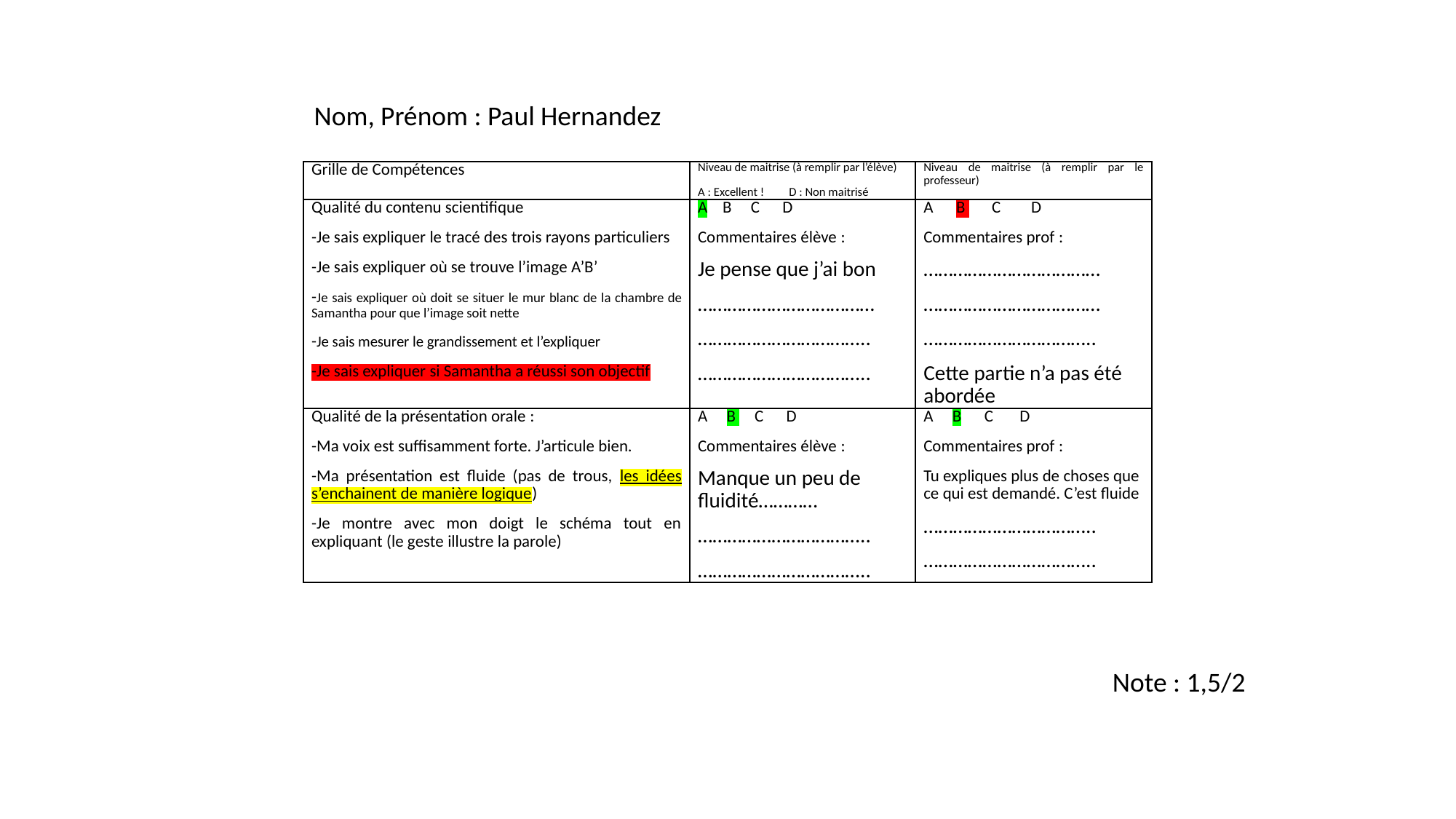

Nom, Prénom : Paul Hernandez
| Grille de Compétences | Niveau de maitrise (à remplir par l’élève) A : Excellent ! D : Non maitrisé | Niveau de maitrise (à remplir par le professeur) |
| --- | --- | --- |
| Qualité du contenu scientifique  -Je sais expliquer le tracé des trois rayons particuliers -Je sais expliquer où se trouve l’image A’B’ -Je sais expliquer où doit se situer le mur blanc de la chambre de Samantha pour que l’image soit nette -Je sais mesurer le grandissement et l’expliquer -Je sais expliquer si Samantha a réussi son objectif | A B C D Commentaires élève : Je pense que j’ai bon ……………………………… …………………………….. …………………………….. | A B C D Commentaires prof : ……………………………… ……………………………… …………………………….. Cette partie n’a pas été abordée |
| Qualité de la présentation orale : -Ma voix est suffisamment forte. J’articule bien. -Ma présentation est fluide (pas de trous, les idées s’enchainent de manière logique) -Je montre avec mon doigt le schéma tout en expliquant (le geste illustre la parole) | A B C D Commentaires élève : Manque un peu de fluidité………… …………………………….. …………………………….. | A B C D Commentaires prof : Tu expliques plus de choses que ce qui est demandé. C’est fluide …………………………….. …………………………….. |
Note : 1,5/2